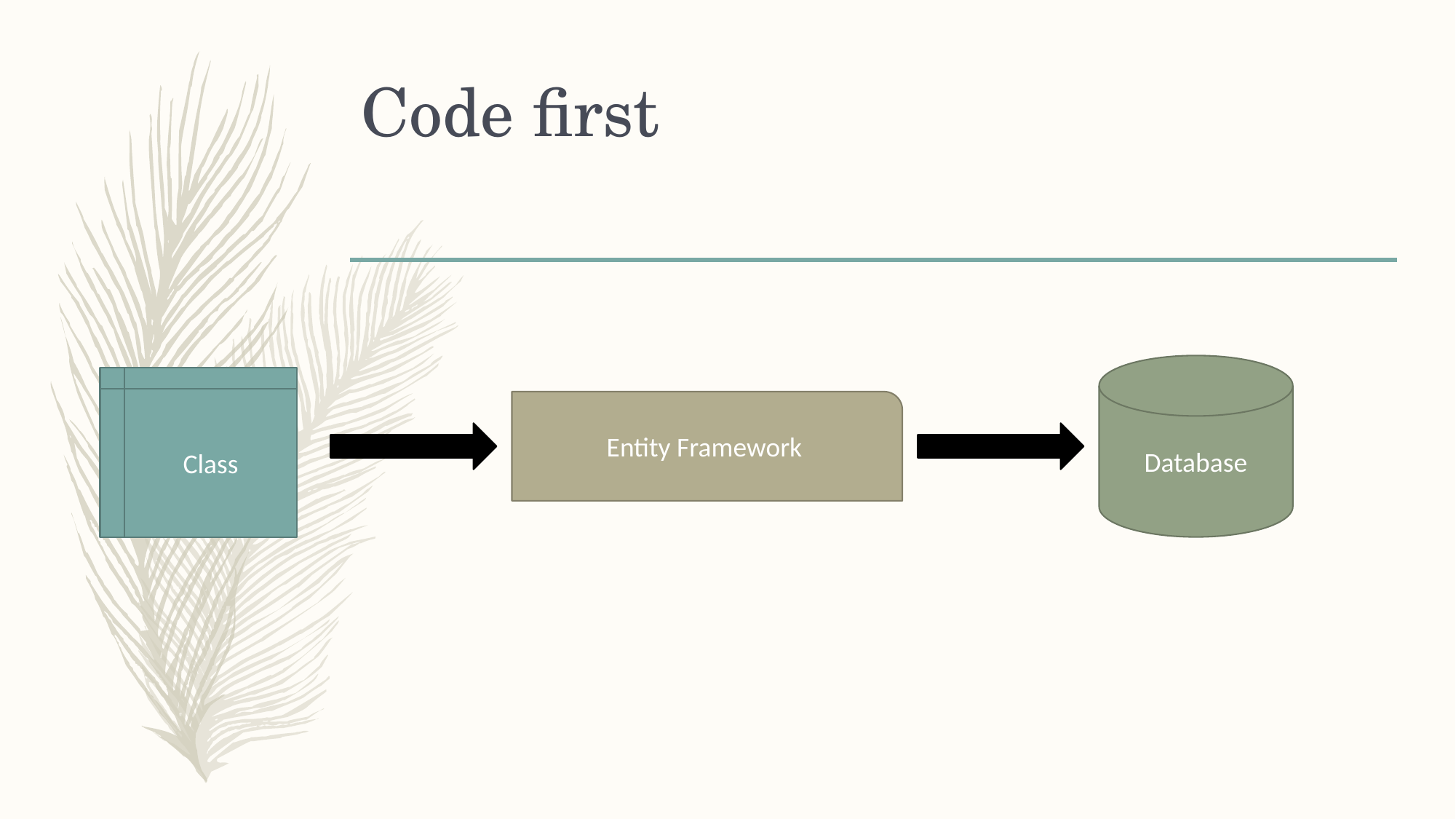

# Code first
Database
Class
Entity Framework